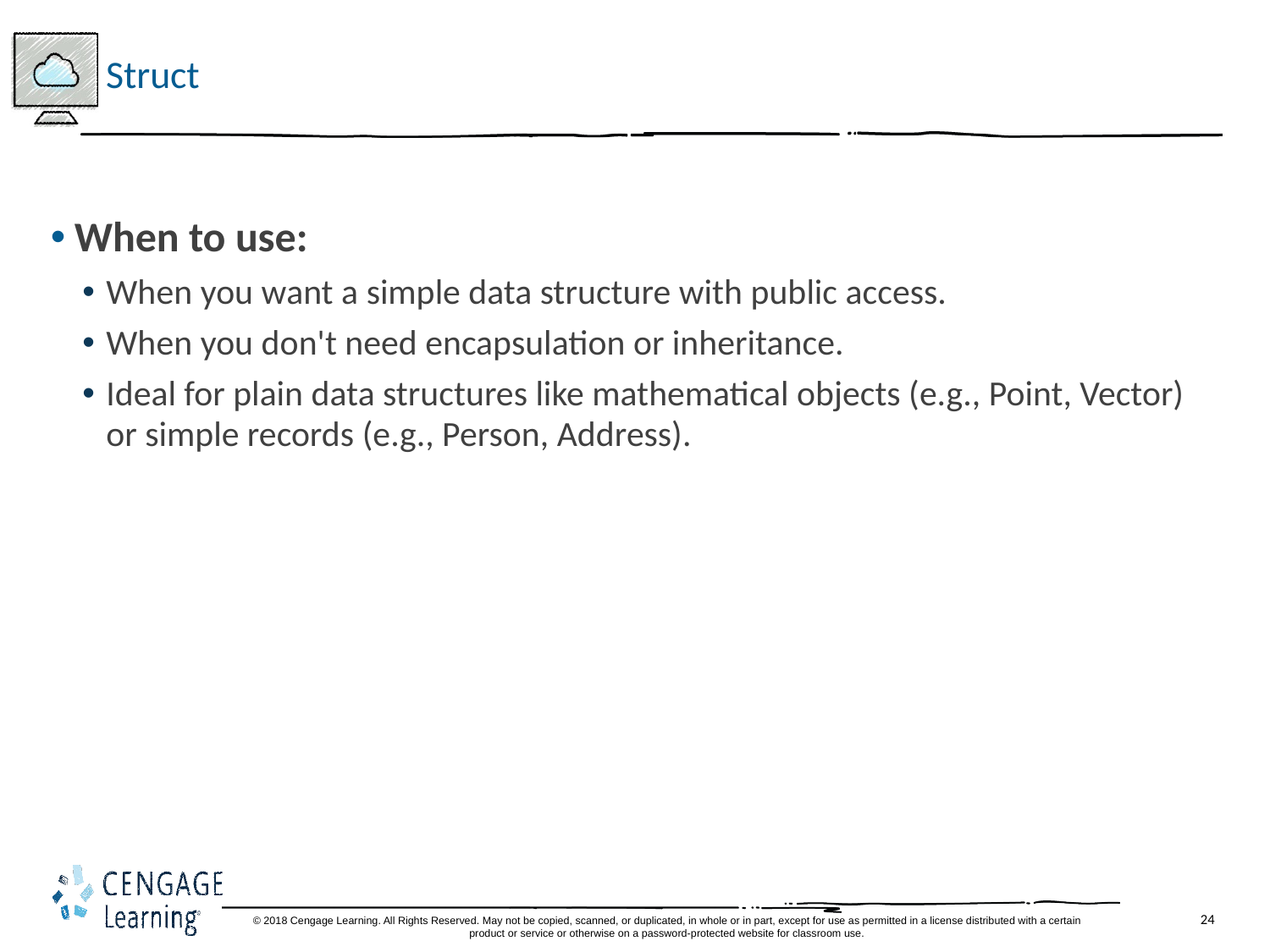

# Struct
When to use:
When you want a simple data structure with public access.
When you don't need encapsulation or inheritance.
Ideal for plain data structures like mathematical objects (e.g., Point, Vector) or simple records (e.g., Person, Address).